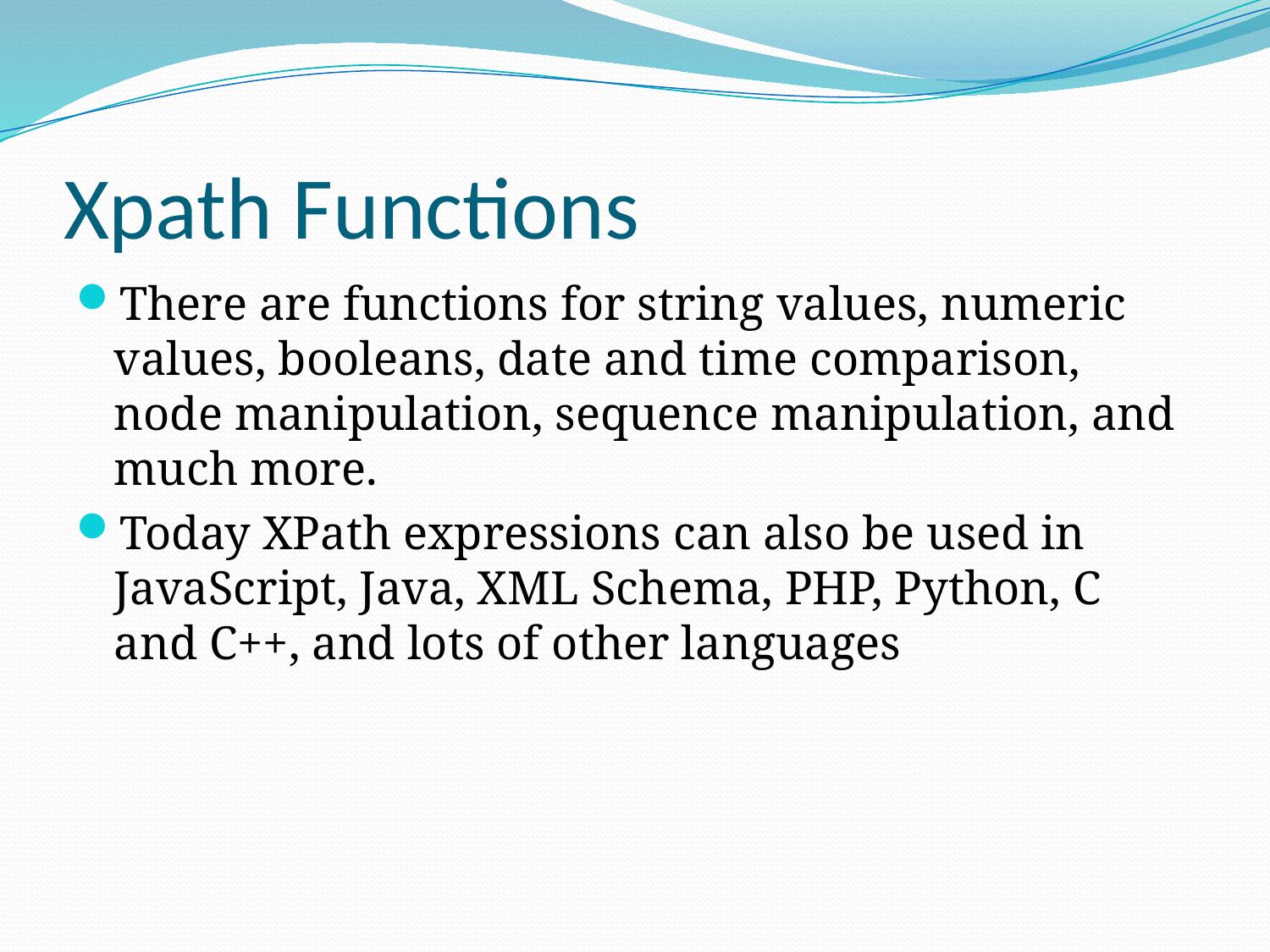

# Xpath Functions
There are functions for string values, numeric values, booleans, date and time comparison, node manipulation, sequence manipulation, and much more.
Today XPath expressions can also be used in JavaScript, Java, XML Schema, PHP, Python, C and C++, and lots of other languages